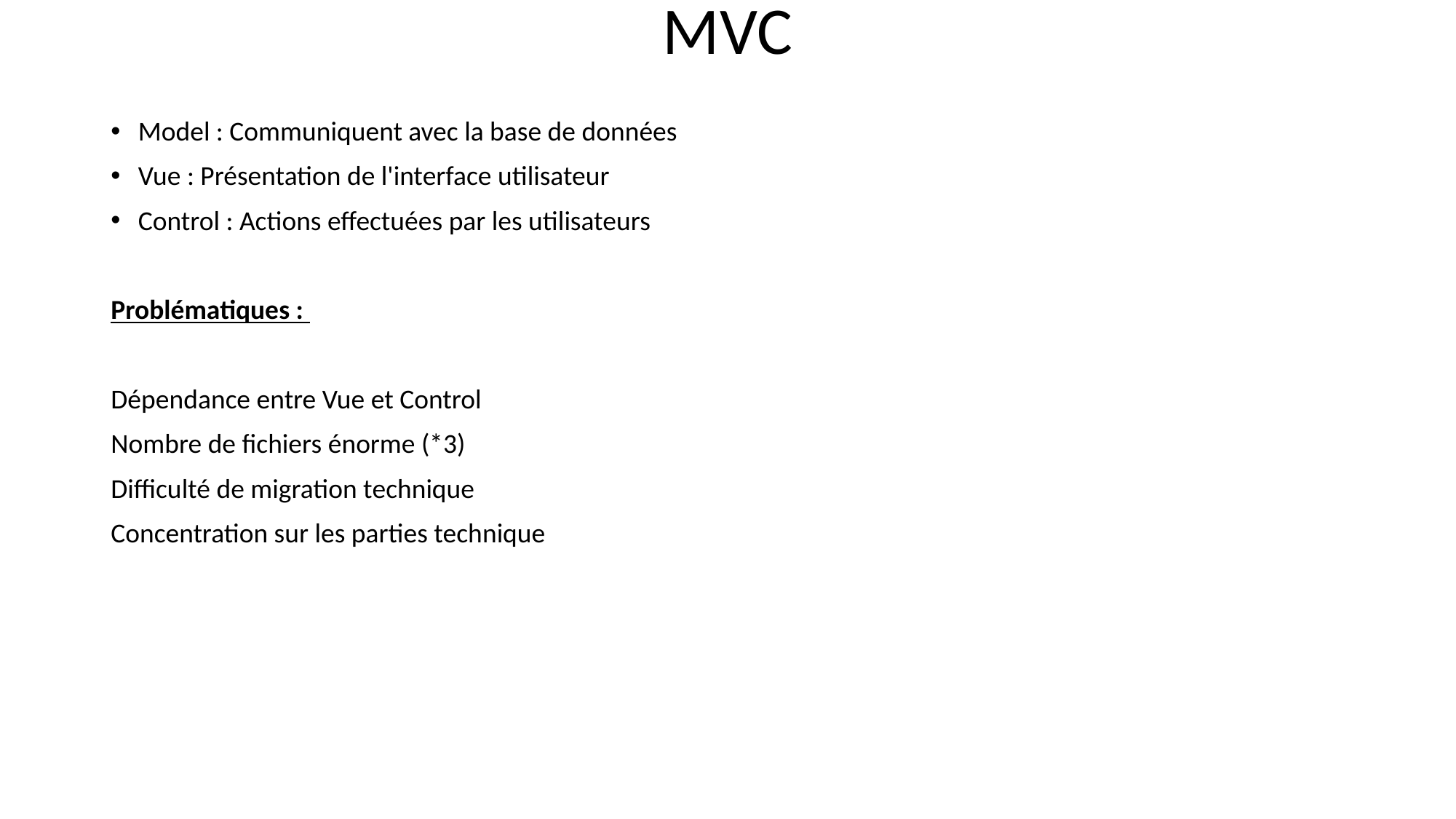

# MVC
Model : Communiquent avec la base de données
Vue : Présentation de l'interface utilisateur
Control : Actions effectuées par les utilisateurs

Problématiques :

Dépendance entre Vue et Control
Nombre de fichiers énorme (*3)
Difficulté de migration technique
Concentration sur les parties technique